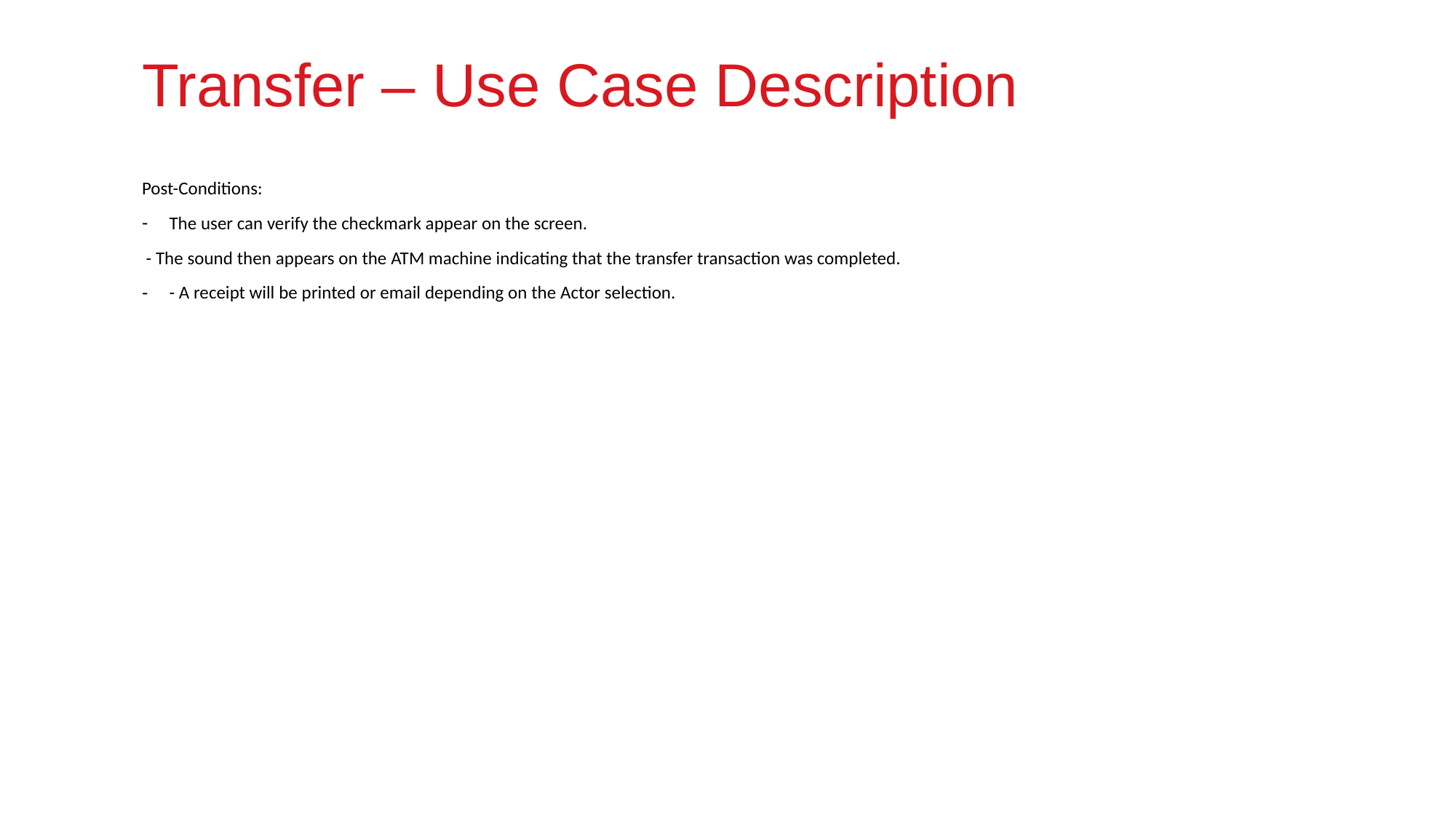

# Transfer – Use Case Description

Post-Conditions:
The user can verify the checkmark appear on the screen.
 - The sound then appears on the ATM machine indicating that the transfer transaction was completed.
- A receipt will be printed or email depending on the Actor selection.